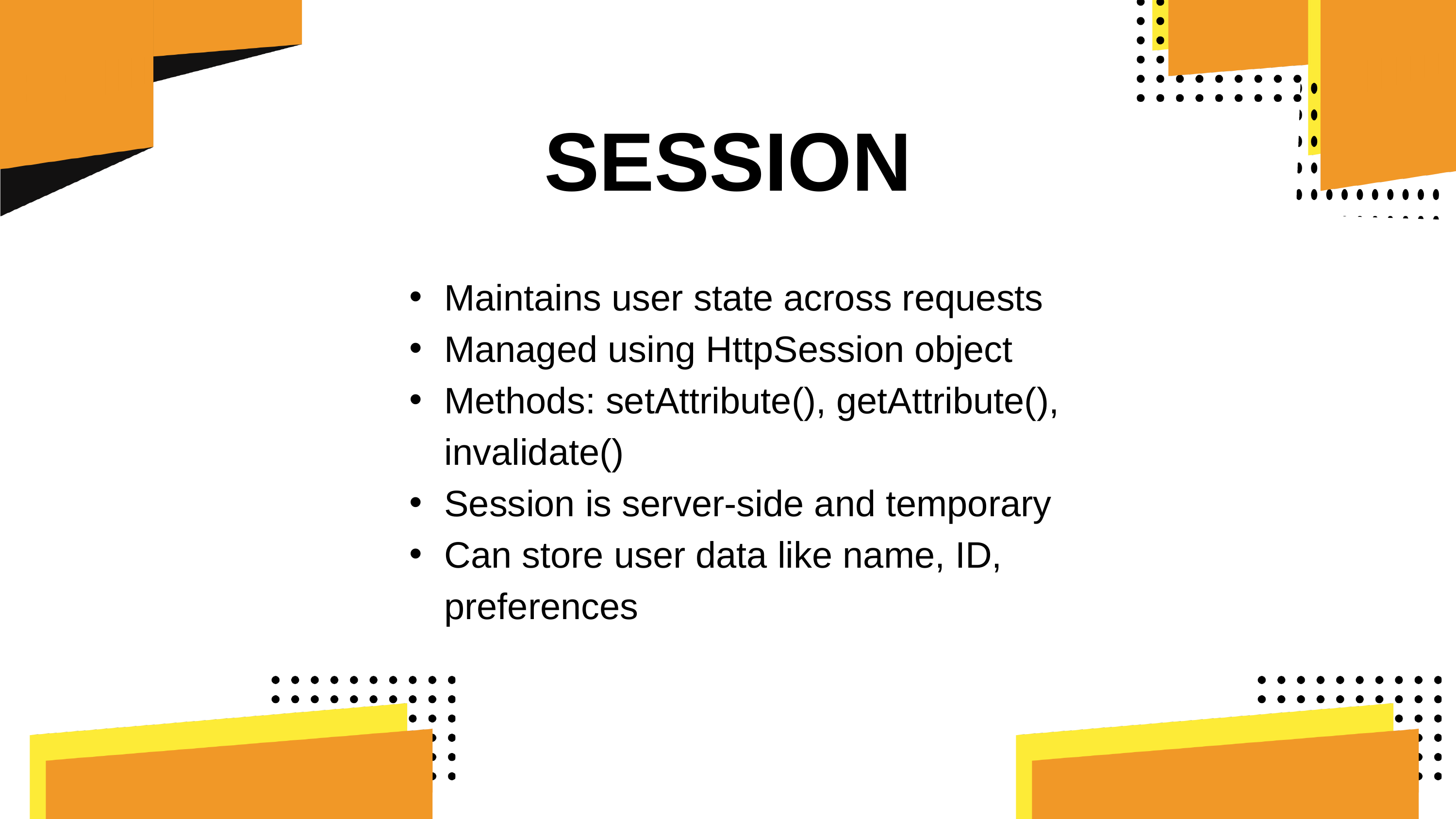

SESSION
Maintains user state across requests
Managed using HttpSession object
Methods: setAttribute(), getAttribute(), invalidate()
Session is server-side and temporary
Can store user data like name, ID, preferences